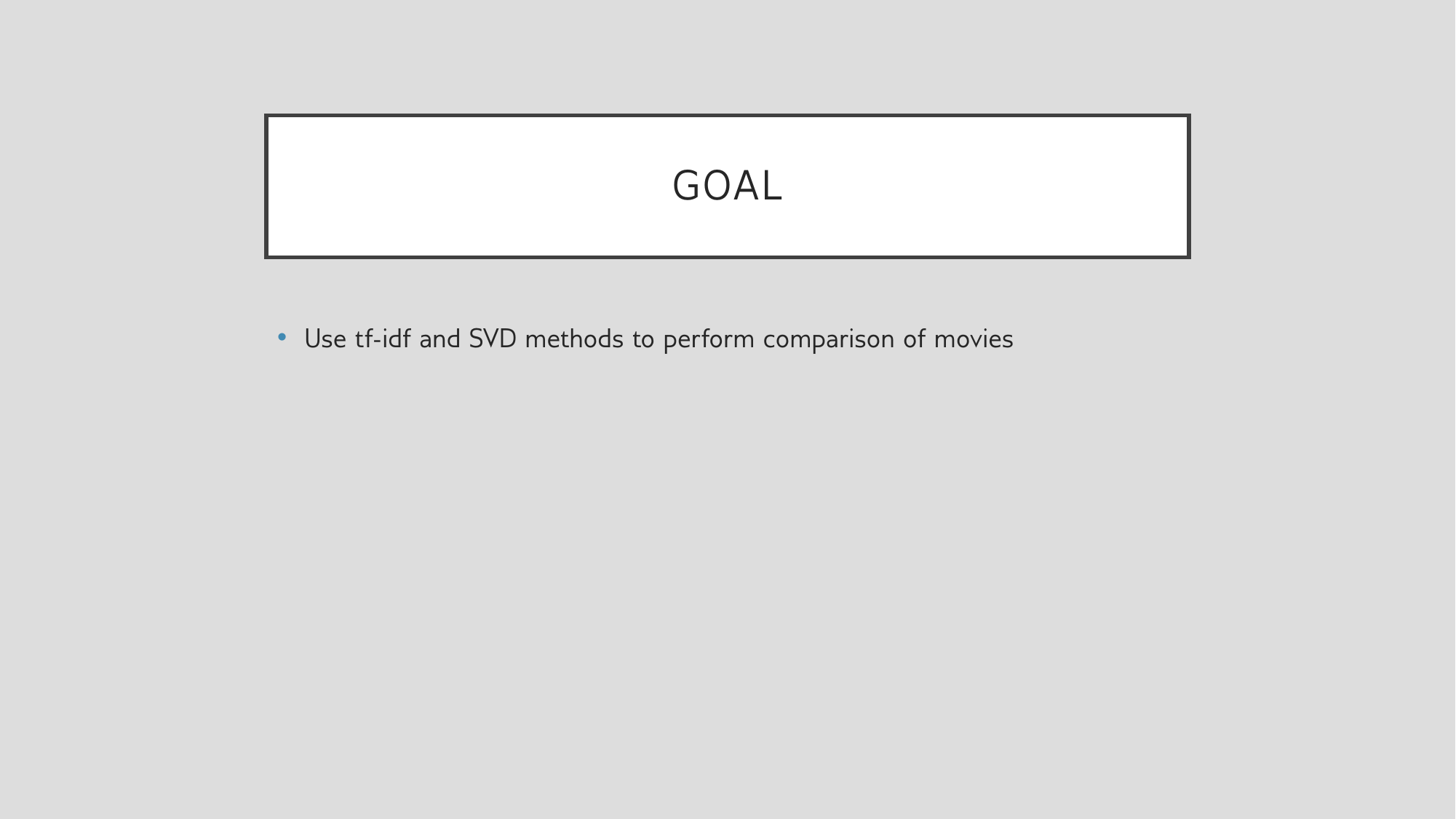

# Goal
Use tf-idf and SVD methods to perform comparison of movies